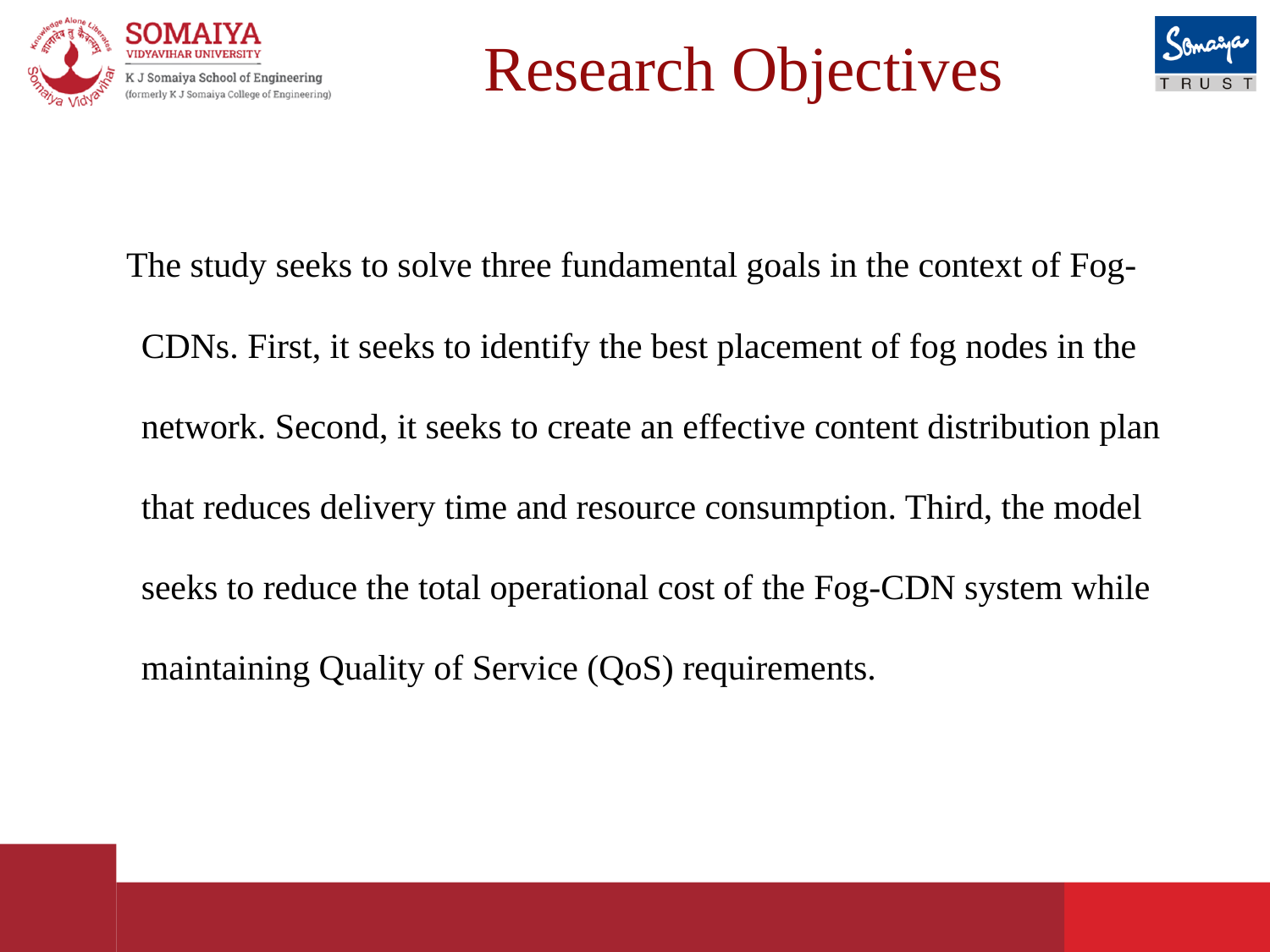

# Research Objectives
The study seeks to solve three fundamental goals in the context of Fog-CDNs. First, it seeks to identify the best placement of fog nodes in the network. Second, it seeks to create an effective content distribution plan that reduces delivery time and resource consumption. Third, the model seeks to reduce the total operational cost of the Fog-CDN system while maintaining Quality of Service (QoS) requirements.